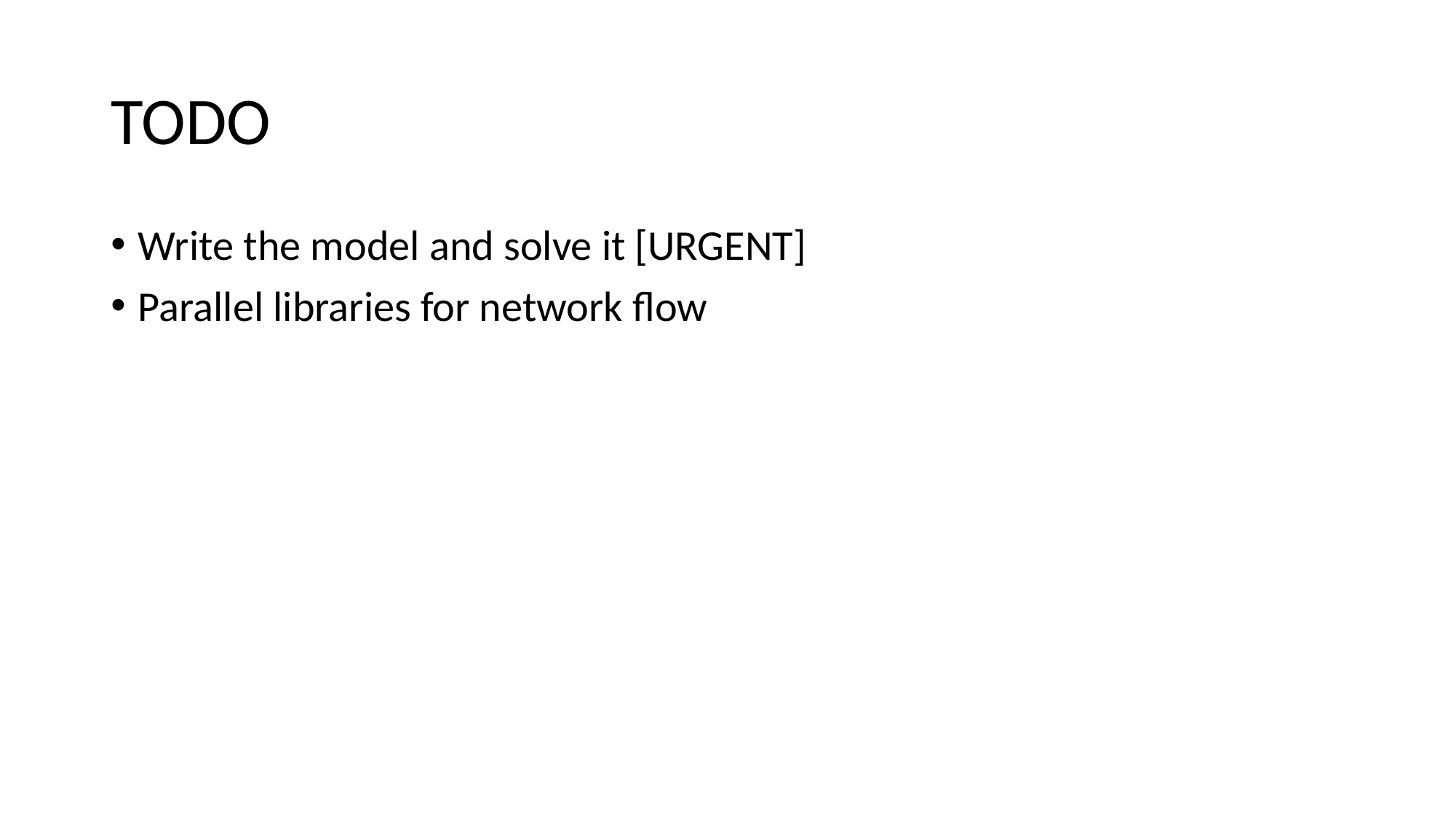

# TODO
Write the model and solve it [URGENT]
Parallel libraries for network flow